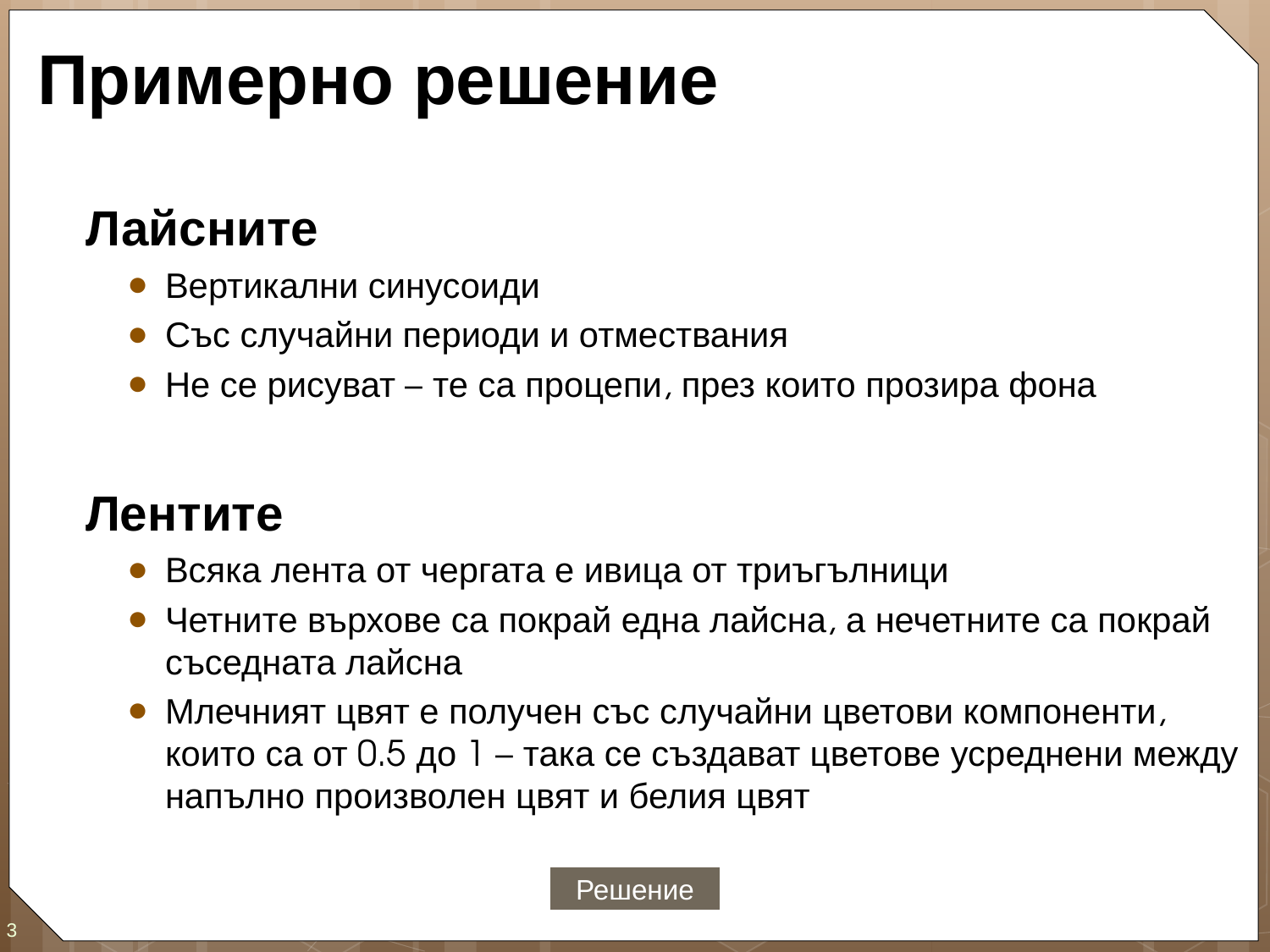

# Примерно решение
Лайсните
Вертикални синусоиди
Със случайни периоди и отмествания
Не се рисуват – те са процепи, през които прозира фона

Лентите
Всяка лента от чергата е ивица от триъгълници
Четните върхове са покрай една лайсна, а нечетните са покрай съседната лайсна
Млечният цвят е получен със случайни цветови компоненти, които са от 0.5 до 1 – така се създават цветове усреднени между напълно произволен цвят и белия цвят
Решение